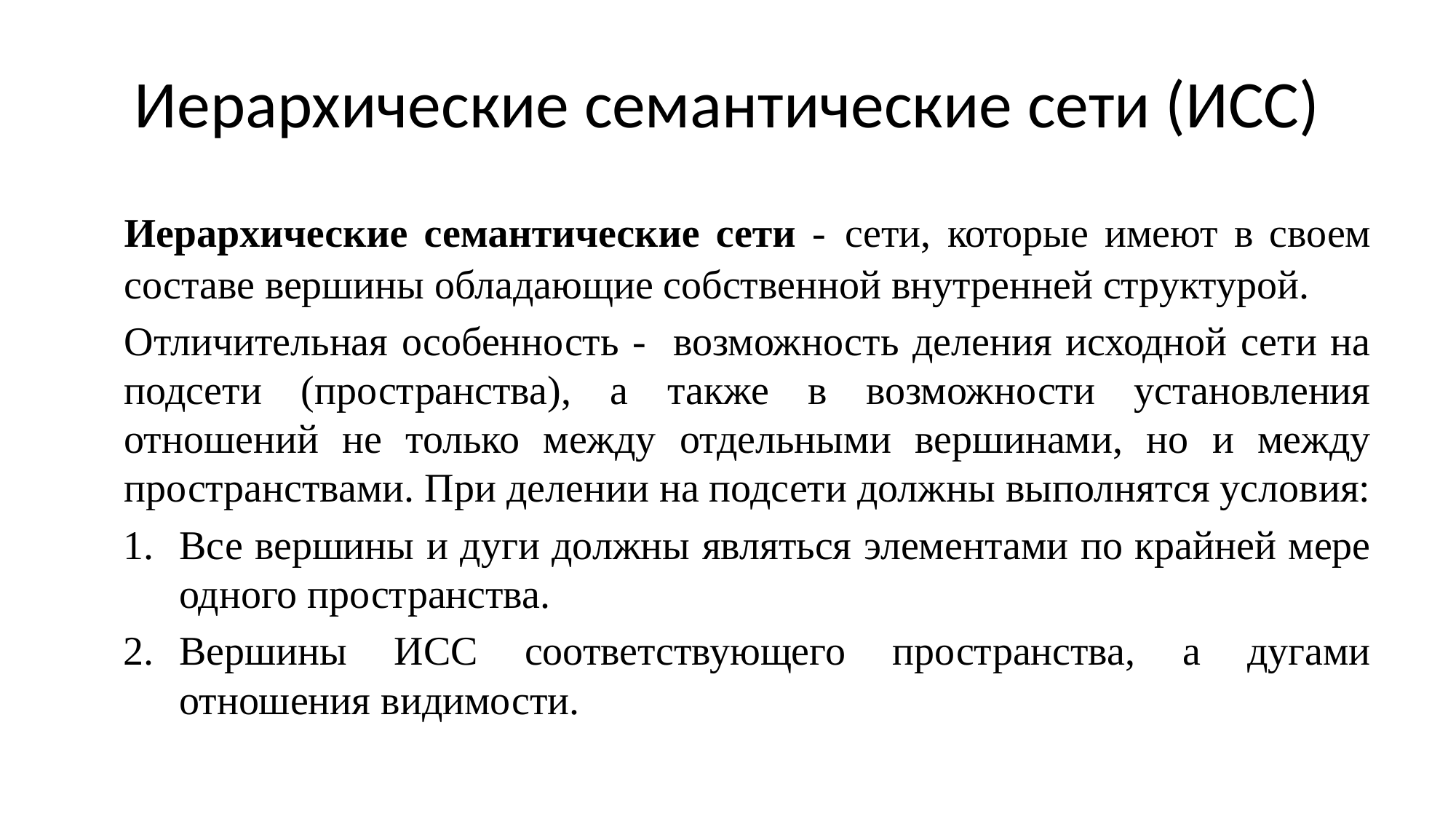

# Иерархические семантические сети (ИСС)
Иерархические семантические сети - сети, которые имеют в своем составе вершины обладающие собственной внутренней структурой.
Отличительная особенность -  возможность деления исходной сети на подсети (пространства), а также в возможности установления отношений не только между отдельными вершинами, но и между пространствами. При делении на подсети должны выполнятся условия:
Все вершины и дуги должны являться элементами по крайней мере одного пространства.
Вершины ИСС соответствующего пространства, а дугами отношения видимости.